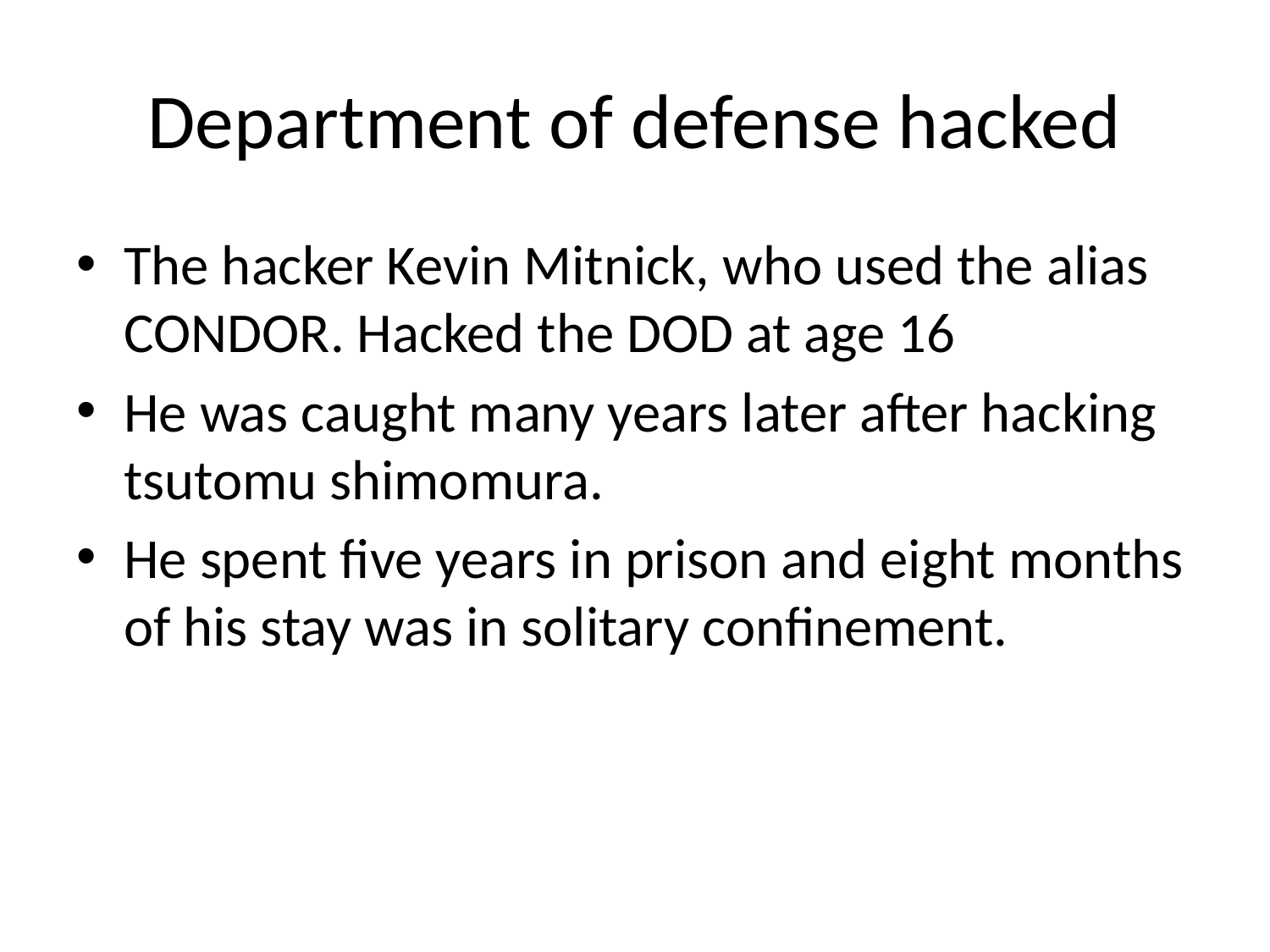

# Department of defense hacked
The hacker Kevin Mitnick, who used the alias CONDOR. Hacked the DOD at age 16
He was caught many years later after hacking  tsutomu shimomura.
He spent five years in prison and eight months of his stay was in solitary confinement.